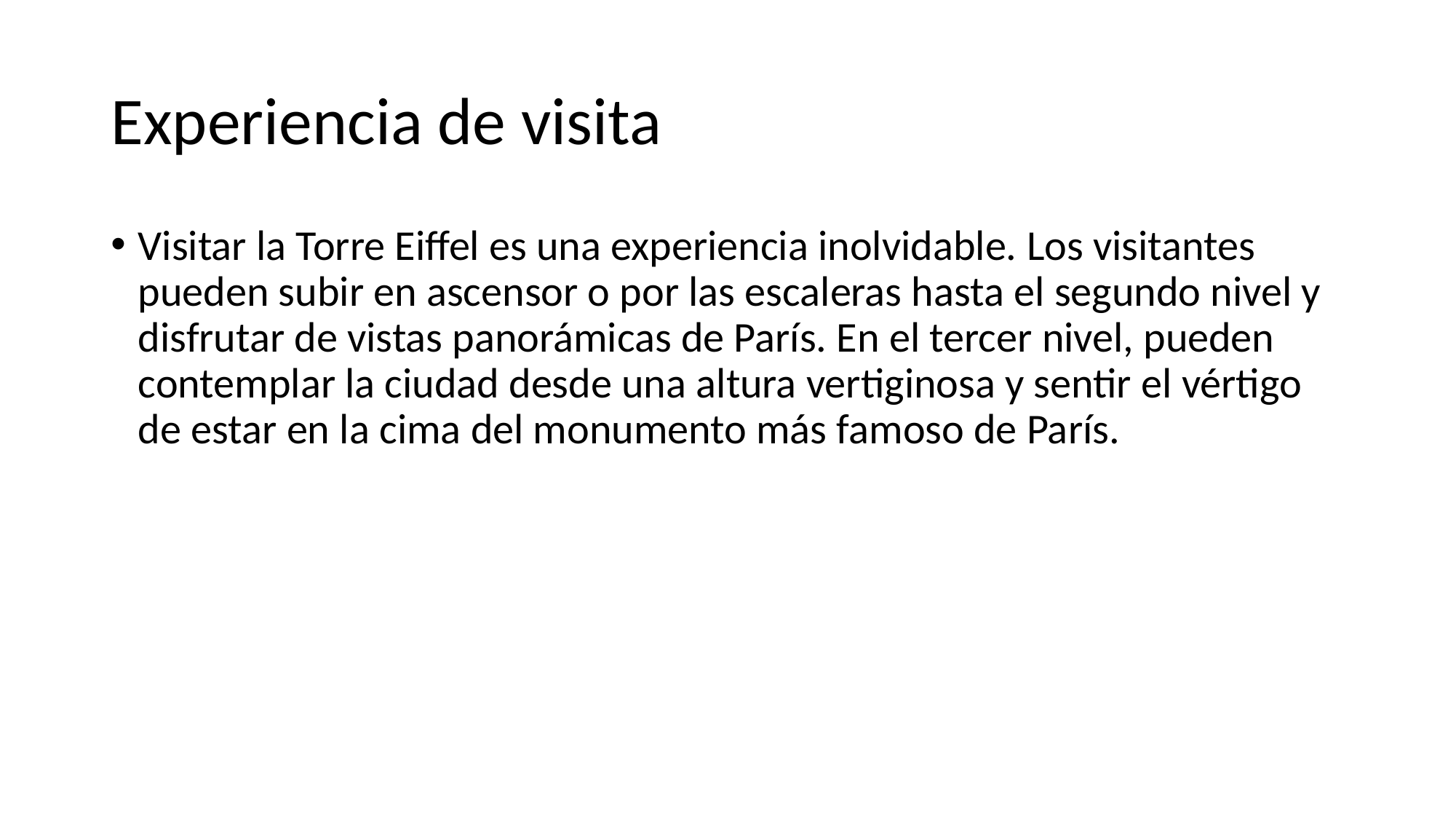

# Experiencia de visita
Visitar la Torre Eiffel es una experiencia inolvidable. Los visitantes pueden subir en ascensor o por las escaleras hasta el segundo nivel y disfrutar de vistas panorámicas de París. En el tercer nivel, pueden contemplar la ciudad desde una altura vertiginosa y sentir el vértigo de estar en la cima del monumento más famoso de París.